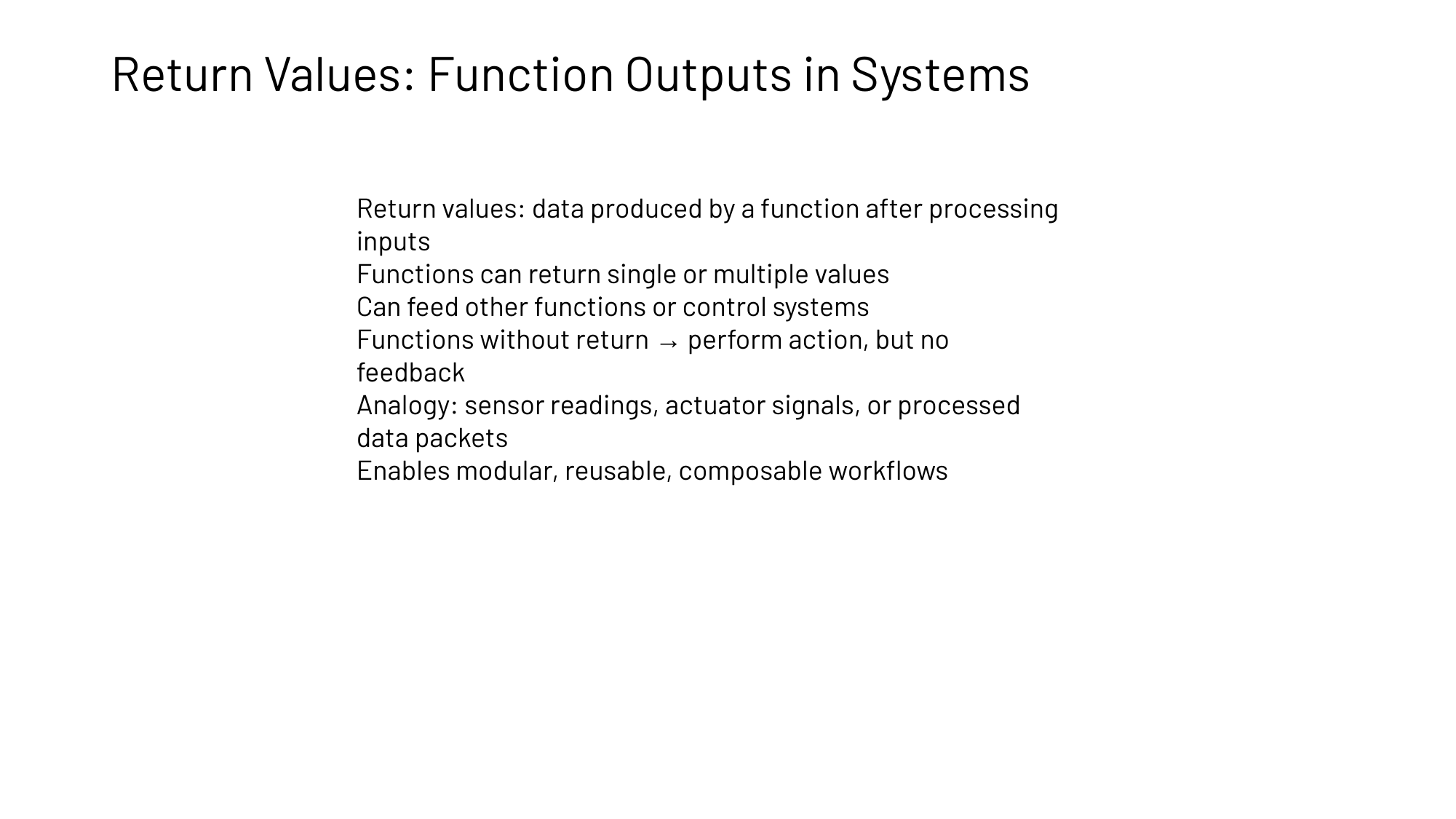

# Return Values: Function Outputs in Systems
Return values: data produced by a function after processing inputs
Functions can return single or multiple values
Can feed other functions or control systems
Functions without return → perform action, but no feedback
Analogy: sensor readings, actuator signals, or processed data packets
Enables modular, reusable, composable workflows